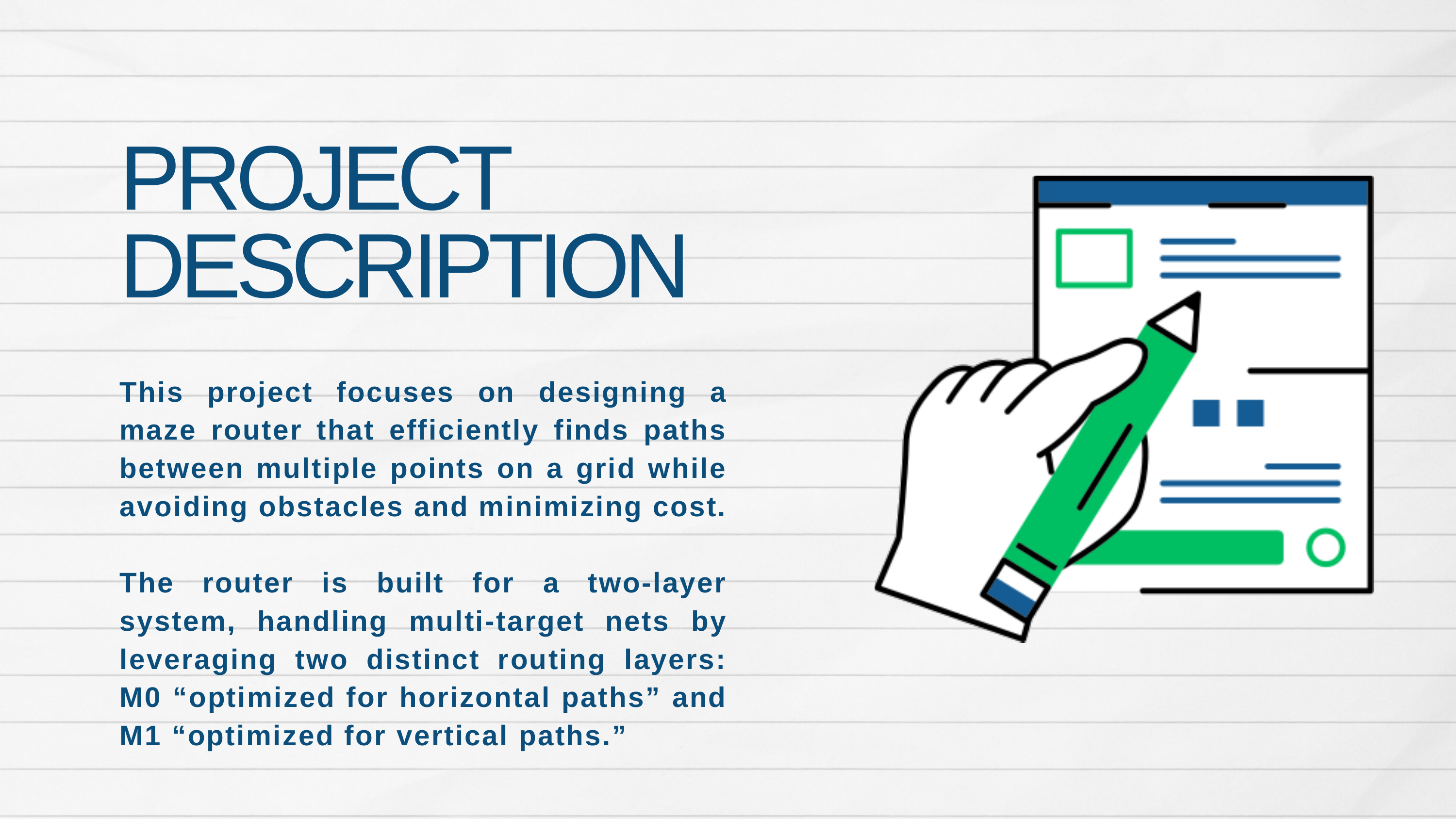

PROJECT DESCRIPTION

This project focuses on designing a maze router that efficiently finds paths between multiple points on a grid while avoiding obstacles and minimizing cost.

The router is built for a two-layer system, handling multi-target nets by leveraging two distinct routing layers: M0 “optimized for horizontal paths” and M1 “optimized for vertical paths.”